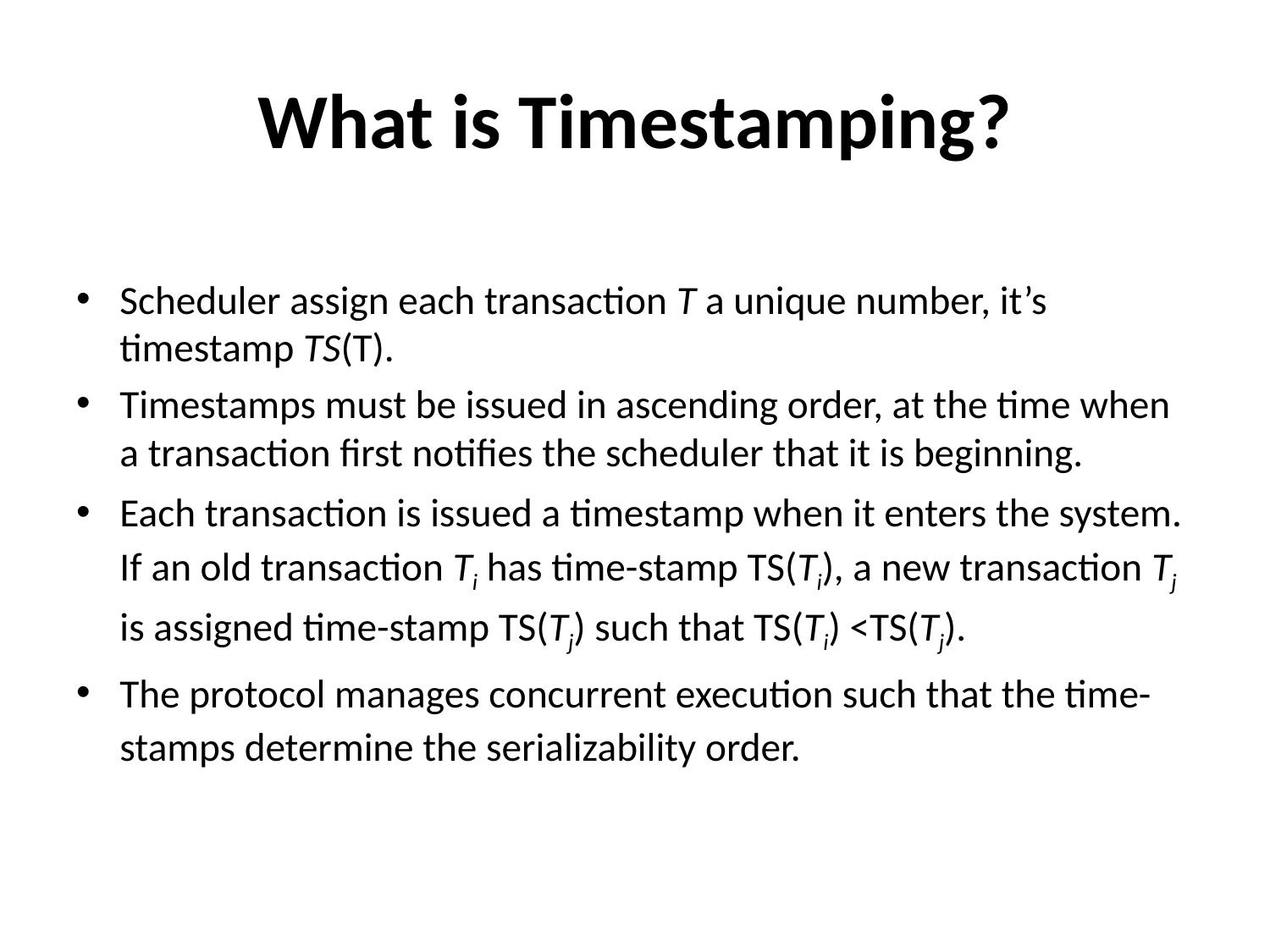

# What is Timestamping?

Scheduler assign each transaction T a unique number, it’s timestamp TS(T).
Timestamps must be issued in ascending order, at the time when a transaction first notifies the scheduler that it is beginning.
Each transaction is issued a timestamp when it enters the system. If an old transaction Ti has time-stamp TS(Ti), a new transaction Tj is assigned time-stamp TS(Tj) such that TS(Ti) <TS(Tj).
The protocol manages concurrent execution such that the time-stamps determine the serializability order.